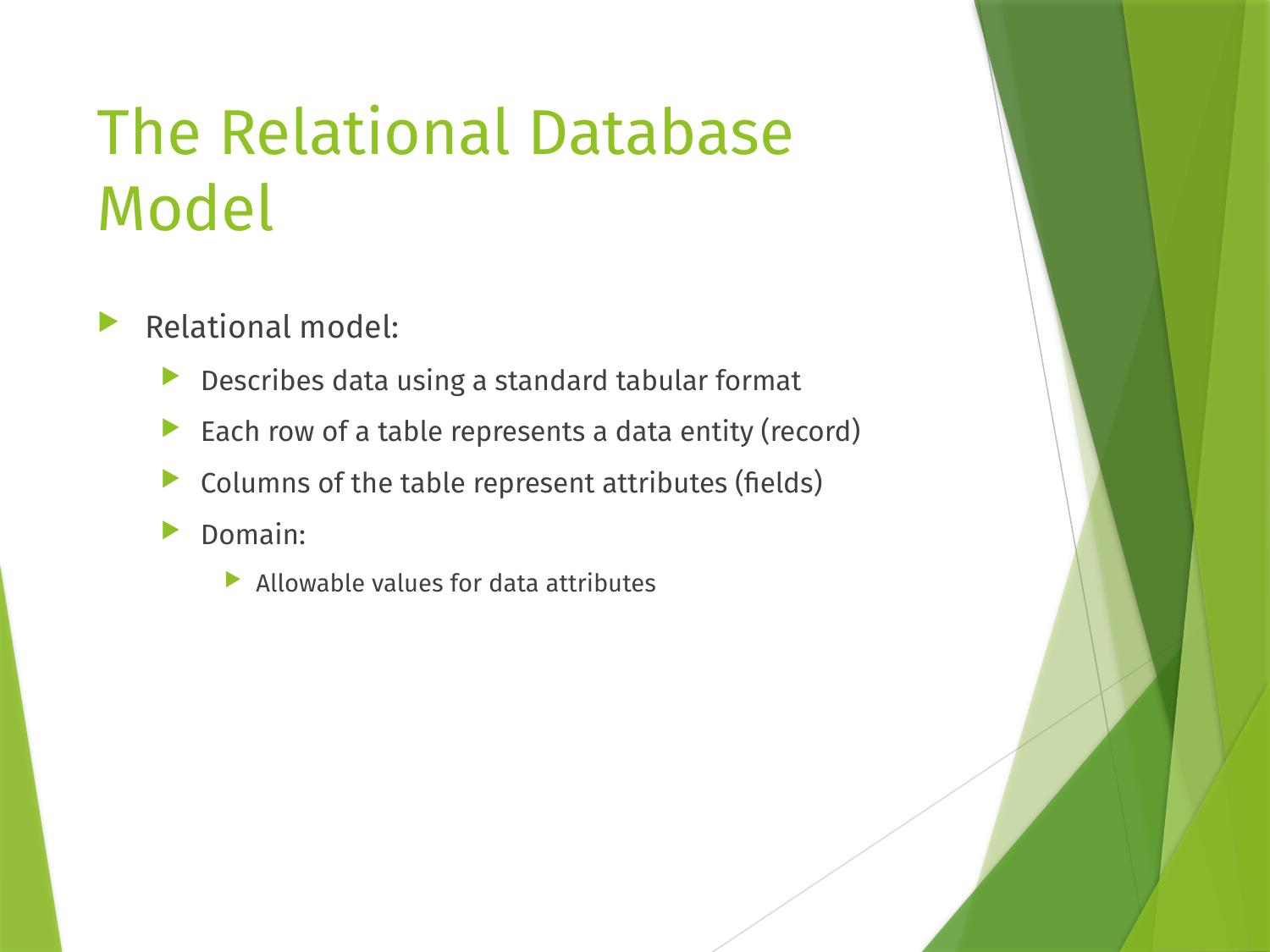

# The Relational Database Model
Relational model:
Describes data using a standard tabular format
Each row of a table represents a data entity (record)
Columns of the table represent attributes (fields)
Domain:
Allowable values for data attributes